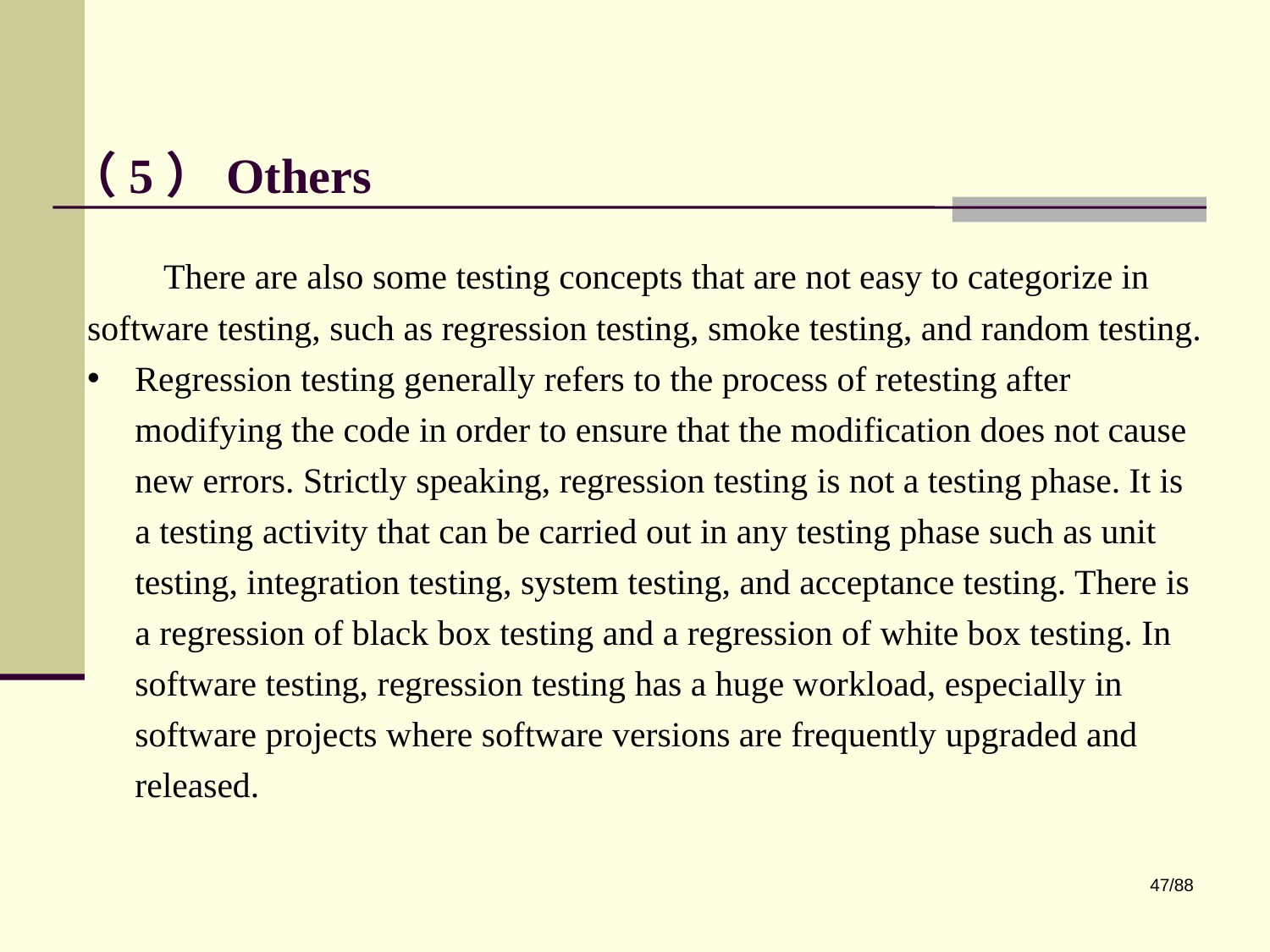

# （5）Others
   There are also some testing concepts that are not easy to categorize in software testing, such as regression testing, smoke testing, and random testing.
Regression testing generally refers to the process of retesting after modifying the code in order to ensure that the modification does not cause new errors. Strictly speaking, regression testing is not a testing phase. It is a testing activity that can be carried out in any testing phase such as unit testing, integration testing, system testing, and acceptance testing. There is a regression of black box testing and a regression of white box testing. In software testing, regression testing has a huge workload, especially in software projects where software versions are frequently upgraded and released.
47/88